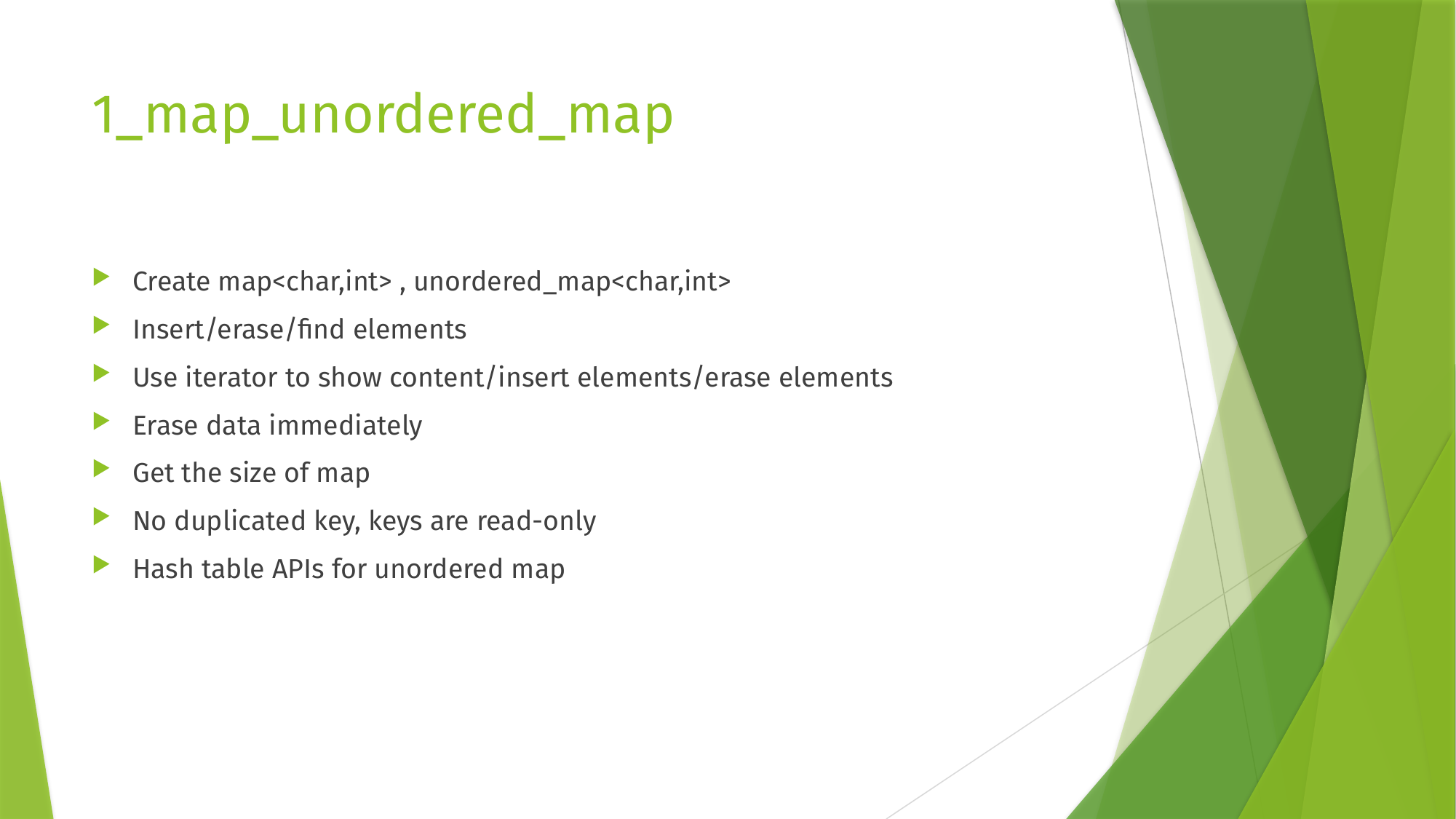

# 1_map_unordered_map
Create map<char,int> , unordered_map<char,int>
Insert/erase/find elements
Use iterator to show content/insert elements/erase elements
Erase data immediately
Get the size of map
No duplicated key, keys are read-only
Hash table APIs for unordered map